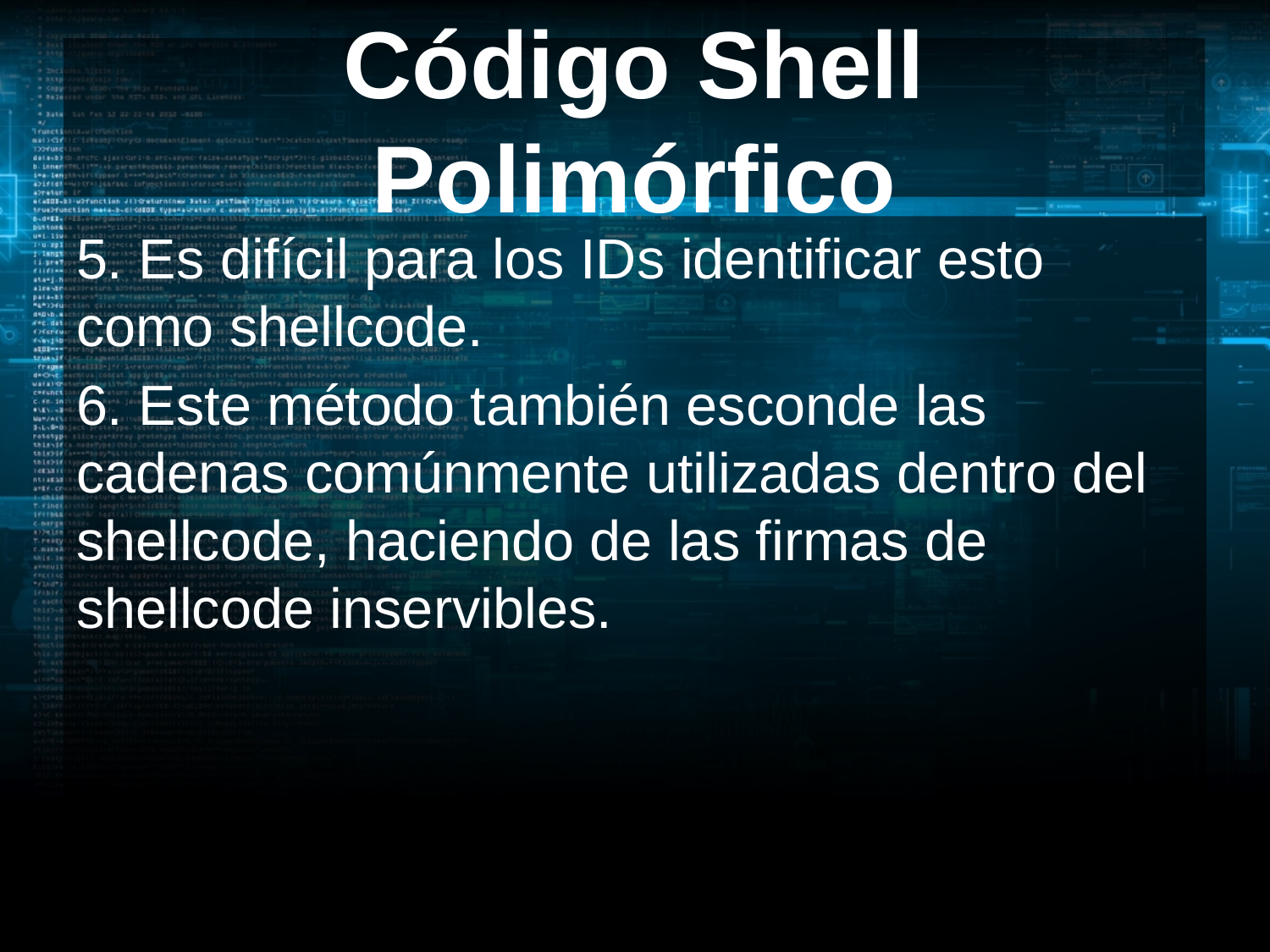

# Código Shell Polimórfico
5. Es difícil para los IDs identificar esto como shellcode.
6. Este método también esconde las cadenas comúnmente utilizadas dentro del shellcode, haciendo de las firmas de shellcode inservibles.